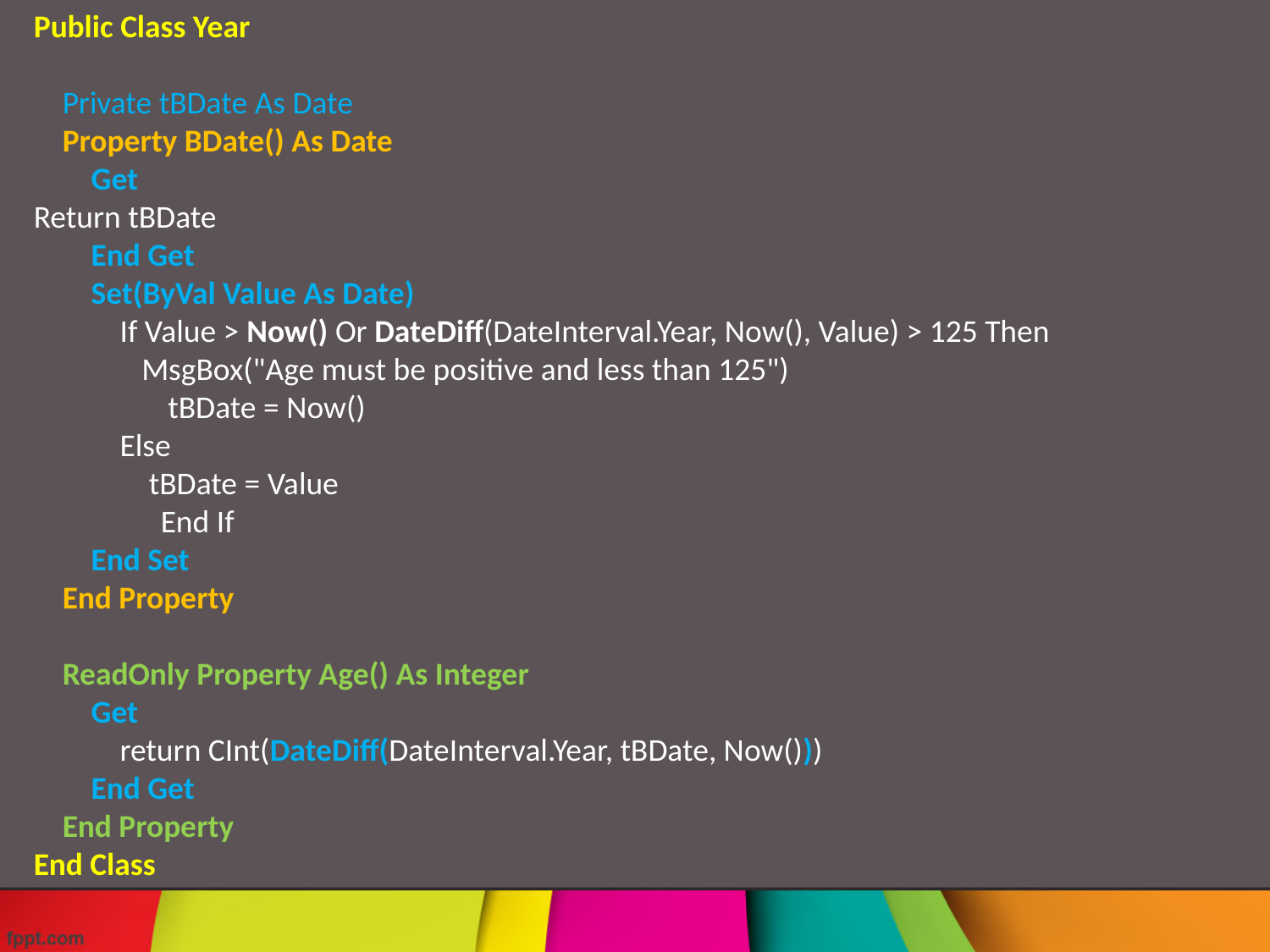

Public Class Year

    Private tBDate As Date
    Property BDate() As Date
        Get
Return tBDate
        End Get
        Set(ByVal Value As Date)
            If Value > Now() Or DateDiff(DateInterval.Year, Now(), Value) > 125 Then
               MsgBox("Age must be positive and less than 125")
	 tBDate = Now()
            Else
                tBDate = Value
	End If
        End Set
    End Property

    ReadOnly Property Age() As Integer
        Get
            return CInt(DateDiff(DateInterval.Year, tBDate, Now()))
        End Get
    End Property
End Class